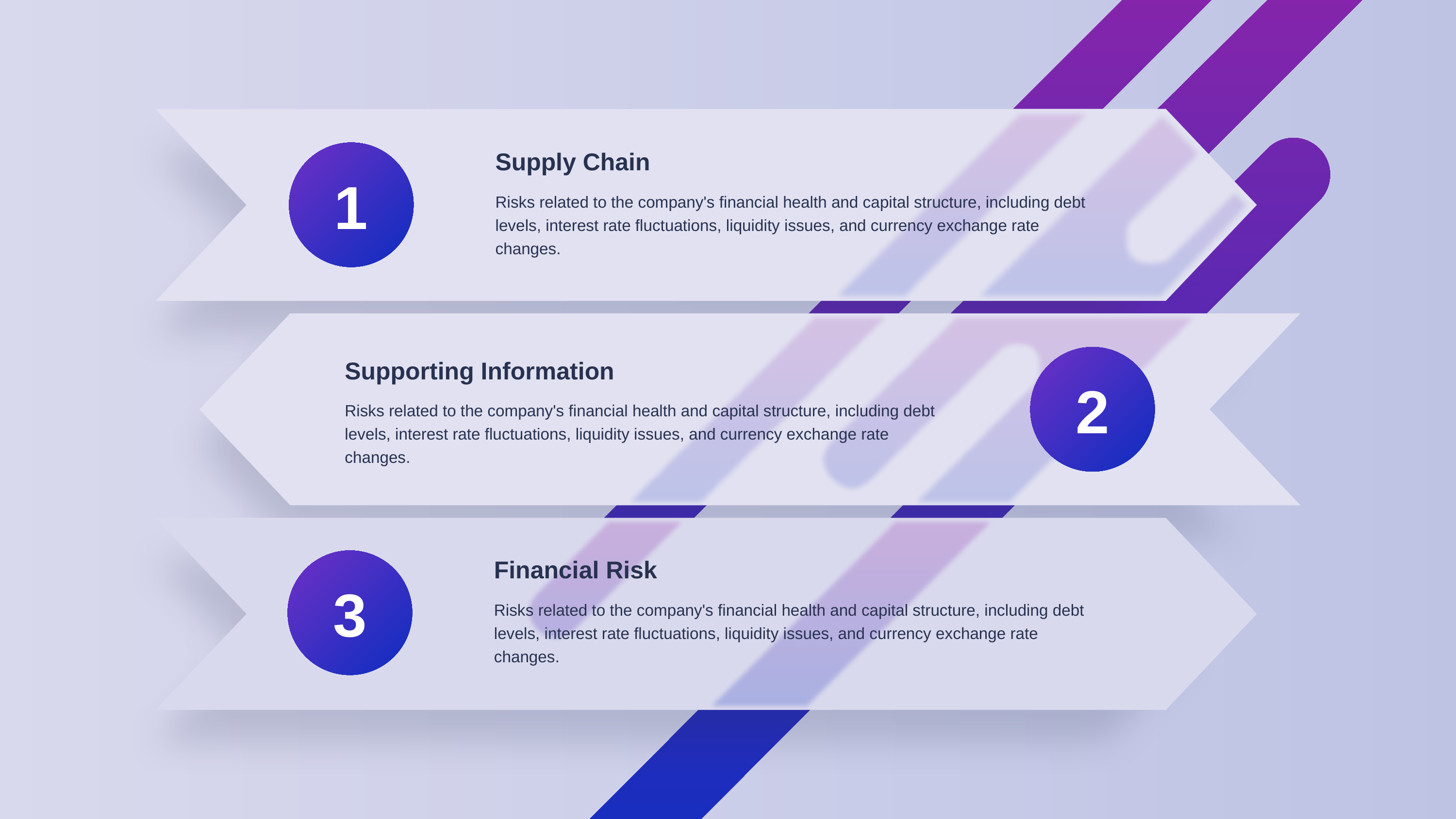

1
Supply Chain
Risks related to the company's financial health and capital structure, including debt levels, interest rate fluctuations, liquidity issues, and currency exchange rate changes.

2
Supporting Information
Risks related to the company's financial health and capital structure, including debt levels, interest rate fluctuations, liquidity issues, and currency exchange rate changes.

3
Financial Risk
Risks related to the company's financial health and capital structure, including debt levels, interest rate fluctuations, liquidity issues, and currency exchange rate changes.